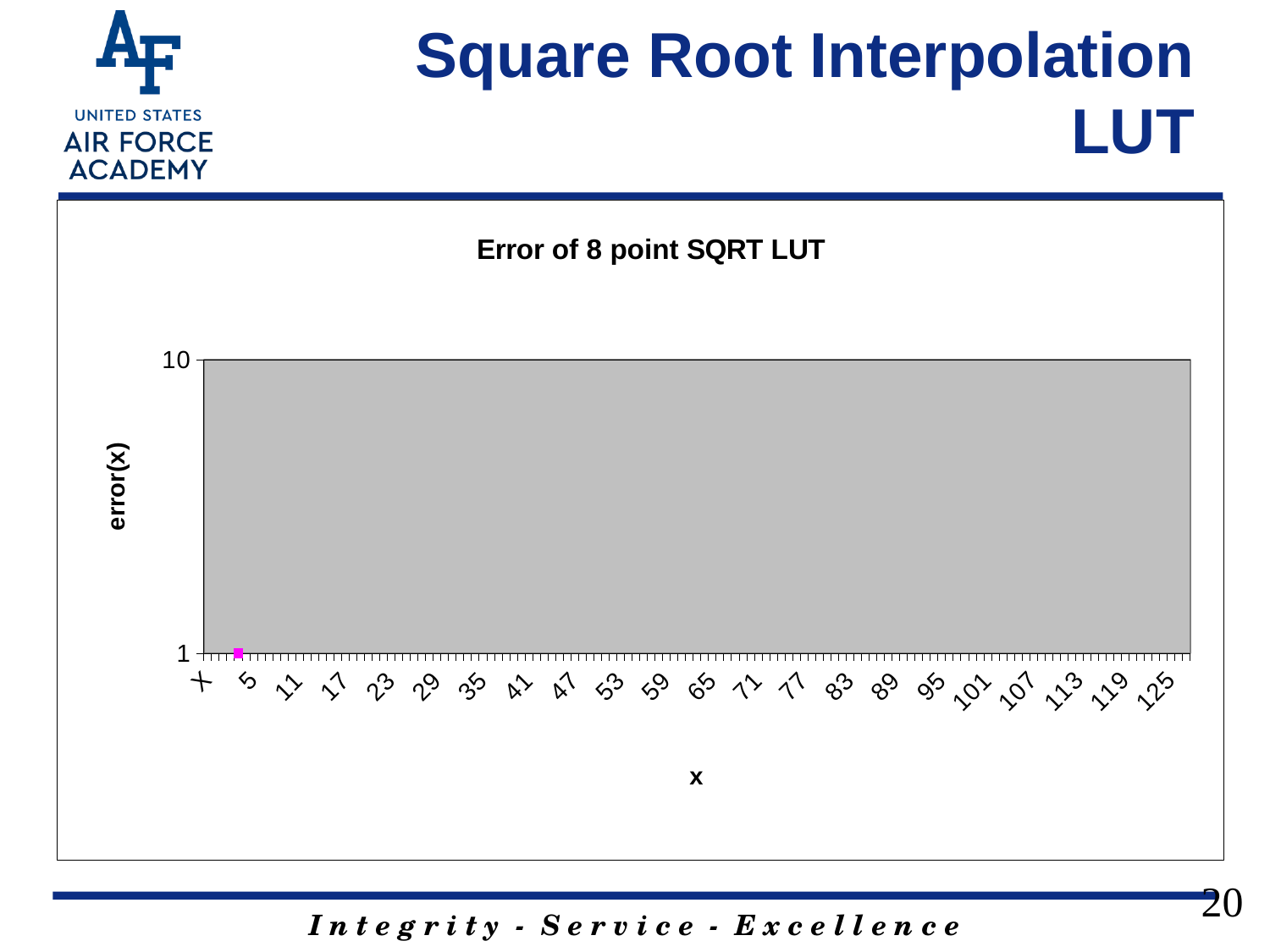

# Square Root Interpolation LUT

[unsupported chart]

20